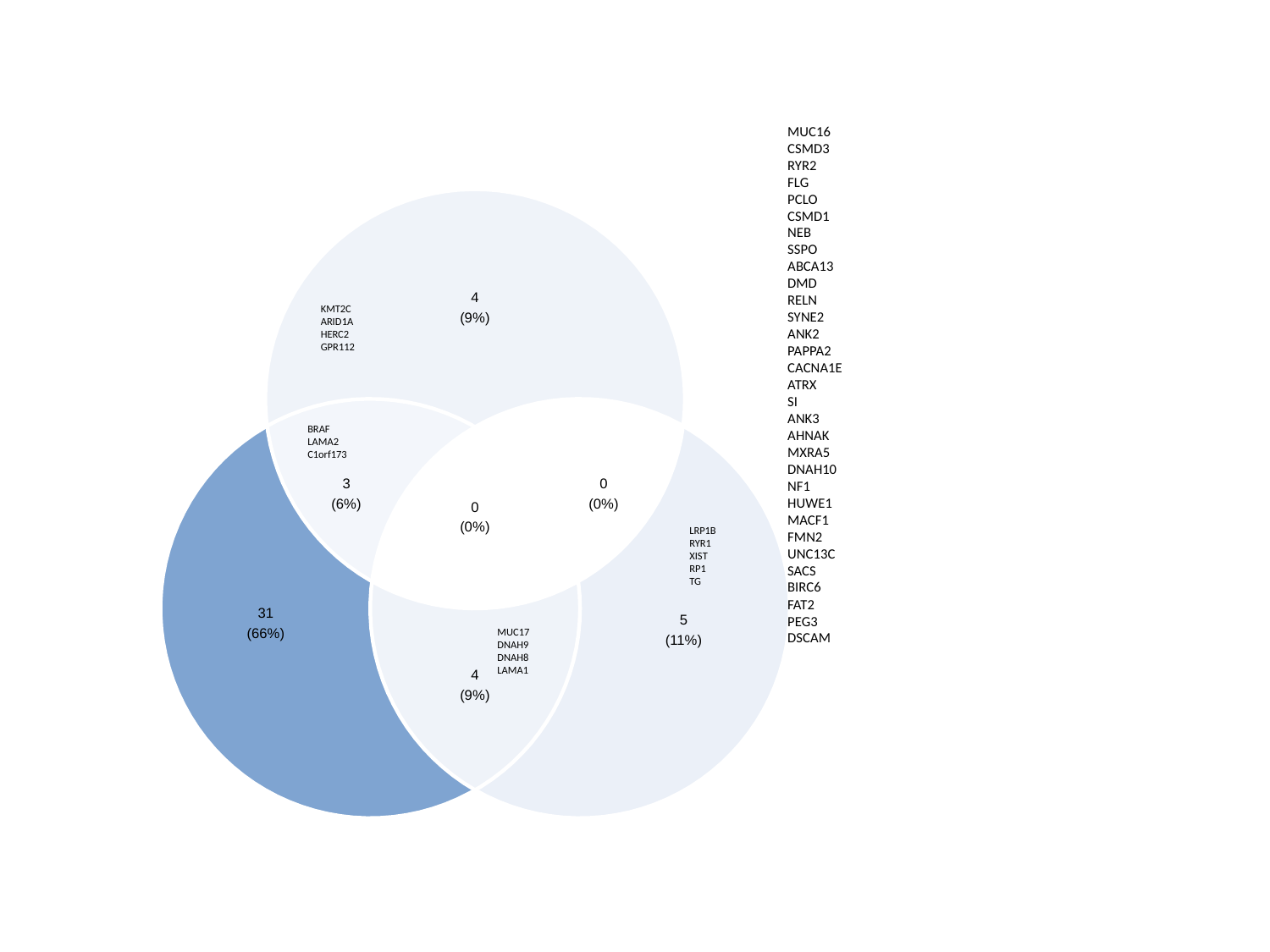

MUC16
CSMD3
RYR2
FLG
PCLO
CSMD1
NEB
SSPO
ABCA13
DMD
RELN
SYNE2
ANK2
PAPPA2
CACNA1E
ATRX
SI
ANK3
AHNAK
MXRA5
DNAH10
NF1
HUWE1
MACF1
FMN2
UNC13C
SACS
BIRC6
FAT2
PEG3
DSCAM

4
(9%)

0
3

(0%)
(6%)
0
(0%)

31

5
(66%)
(11%)

4
(9%)
KMT2C
ARID1A
HERC2
GPR112
BRAF
LAMA2
C1orf173
LRP1B
RYR1
XIST
RP1
TG
MUC17
DNAH9
DNAH8
LAMA1